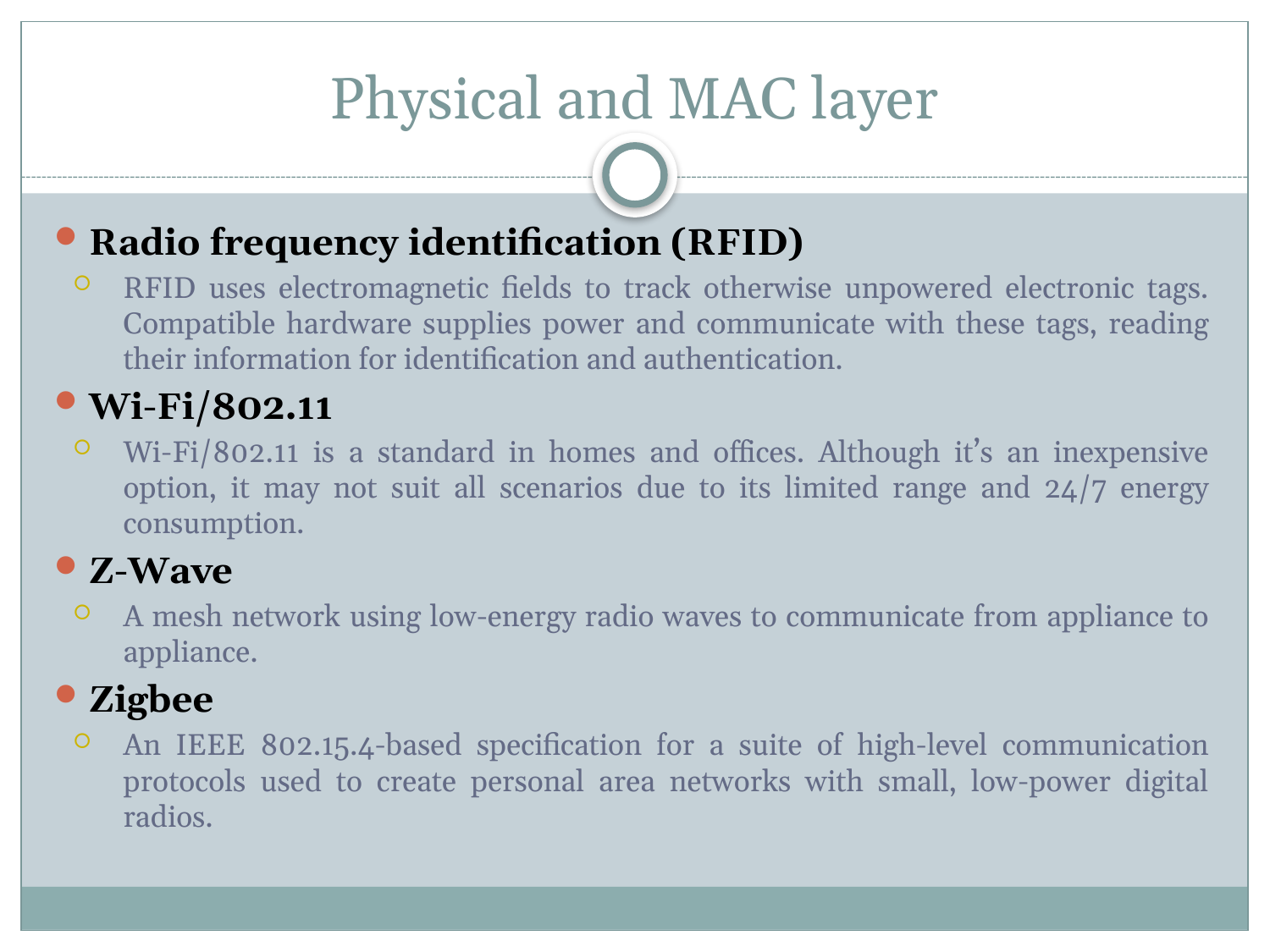

# Physical and MAC layer
Radio frequency identification (RFID)
RFID uses electromagnetic fields to track otherwise unpowered electronic tags. Compatible hardware supplies power and communicate with these tags, reading their information for identification and authentication.
Wi-Fi/802.11
Wi-Fi/802.11 is a standard in homes and offices. Although it’s an inexpensive option, it may not suit all scenarios due to its limited range and 24/7 energy consumption.
Z-Wave
A mesh network using low-energy radio waves to communicate from appliance to appliance.
Zigbee
An IEEE 802.15.4-based specification for a suite of high-level communication protocols used to create personal area networks with small, low-power digital radios.